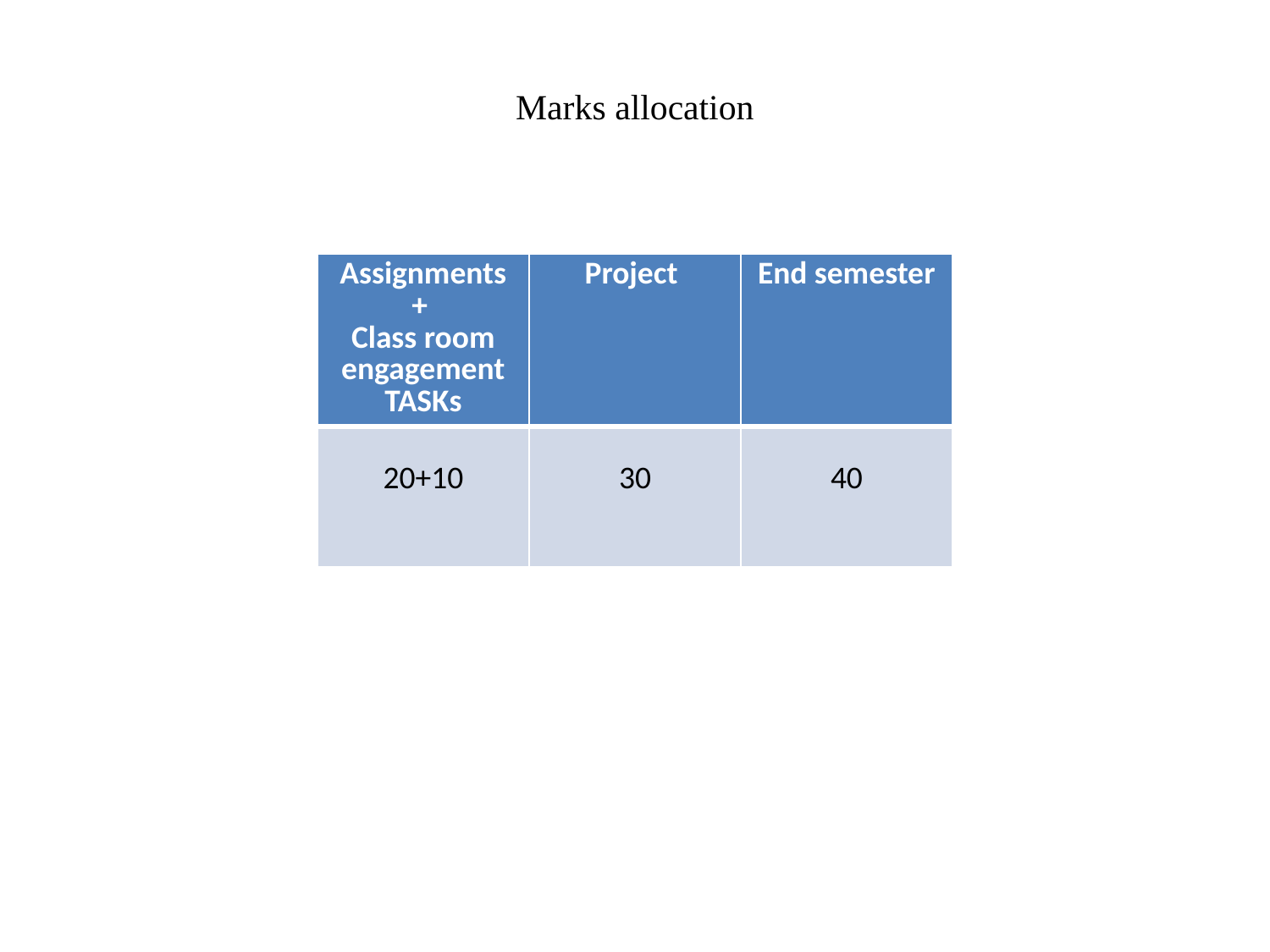

Marks allocation
| Assignments + Class room engagement TASKs | Project | End semester |
| --- | --- | --- |
| 20+10 | 30 | 40 |